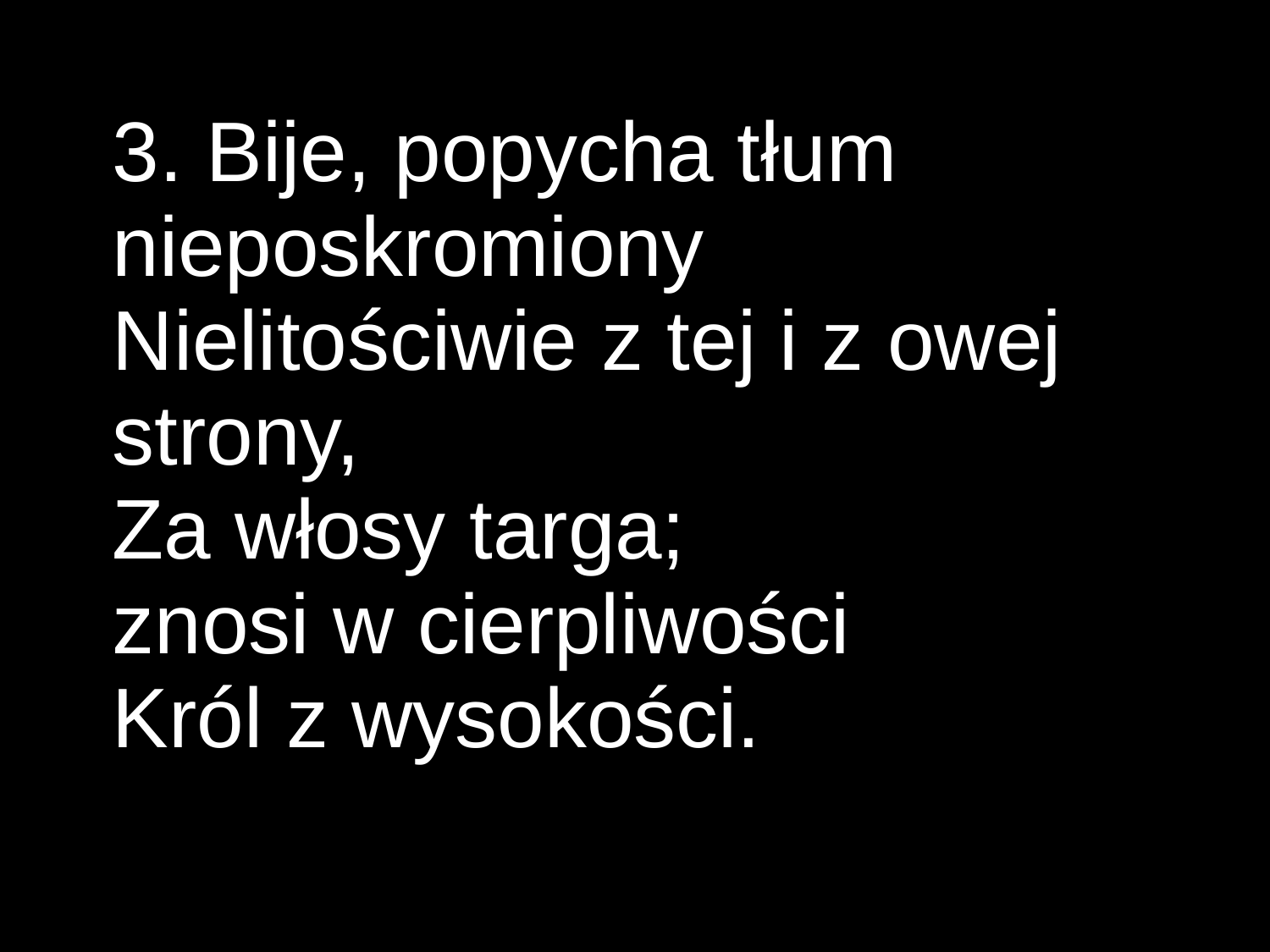

3. Bije, popycha tłum nieposkromiony
Nielitościwie z tej i z owej strony,
Za włosy targa;
znosi w cierpliwości
Król z wysokości.